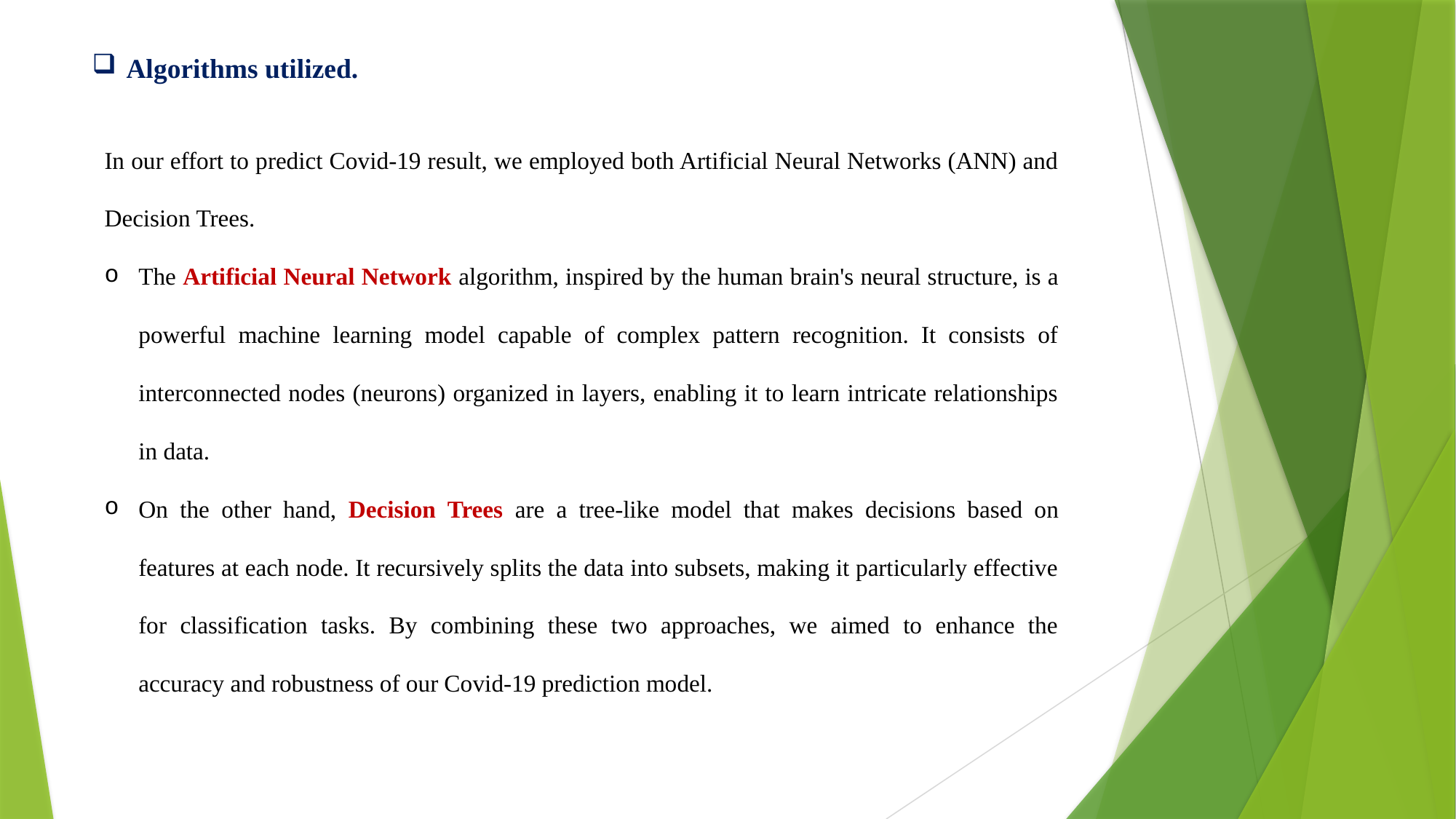

Algorithms utilized.
In our effort to predict Covid-19 result, we employed both Artificial Neural Networks (ANN) and Decision Trees.
The Artificial Neural Network algorithm, inspired by the human brain's neural structure, is a powerful machine learning model capable of complex pattern recognition. It consists of interconnected nodes (neurons) organized in layers, enabling it to learn intricate relationships in data.
On the other hand, Decision Trees are a tree-like model that makes decisions based on features at each node. It recursively splits the data into subsets, making it particularly effective for classification tasks. By combining these two approaches, we aimed to enhance the accuracy and robustness of our Covid-19 prediction model.